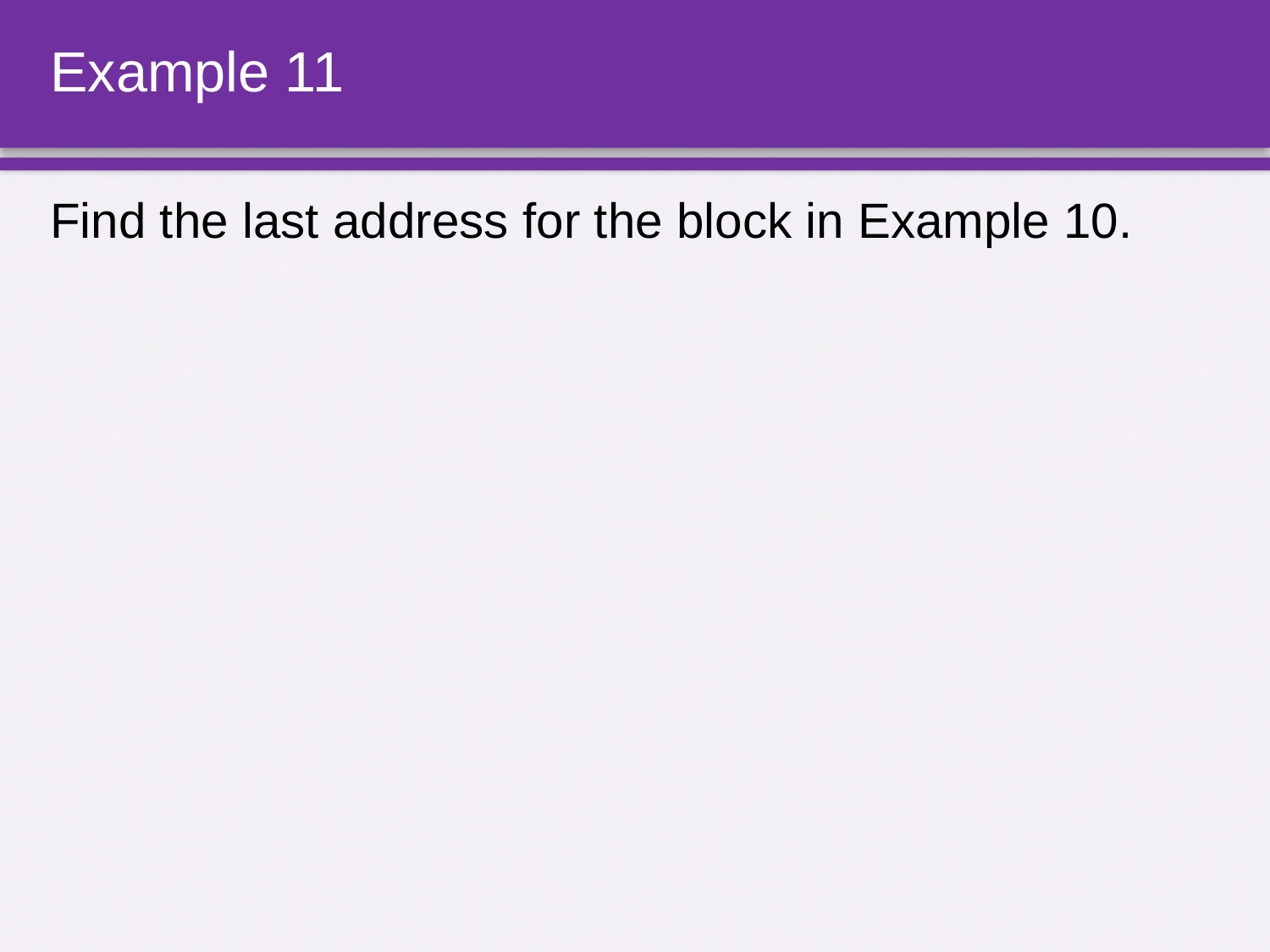

# Example 11
Find the last address for the block in Example 10.